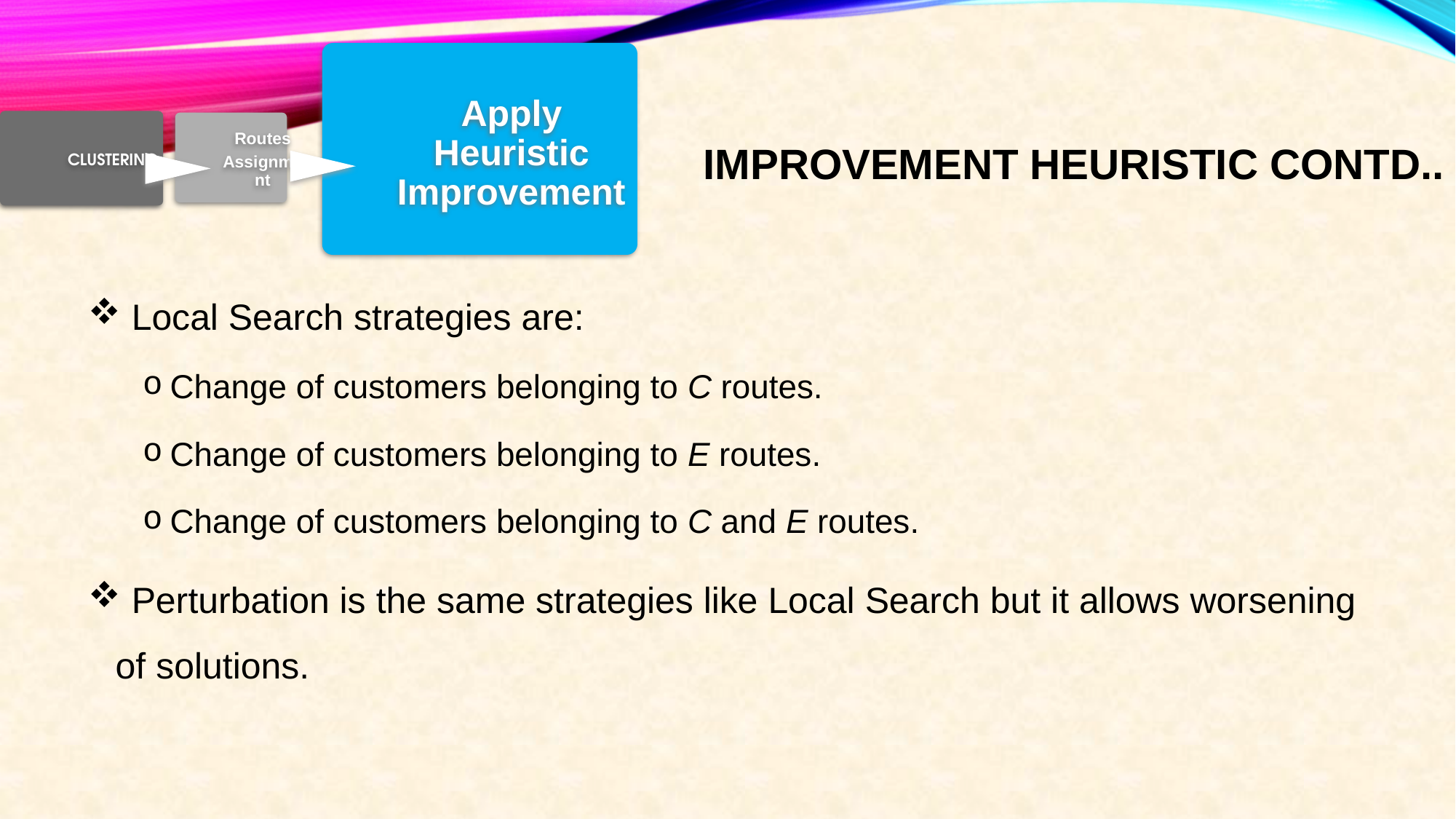

CLUSTERING

Routes
Assignment

Apply Heuristic Improvement
# Improvement Heuristic CONTD..
 Local Search strategies are:
Change of customers belonging to C routes.
Change of customers belonging to E routes.
Change of customers belonging to C and E routes.
 Perturbation is the same strategies like Local Search but it allows worsening of solutions.